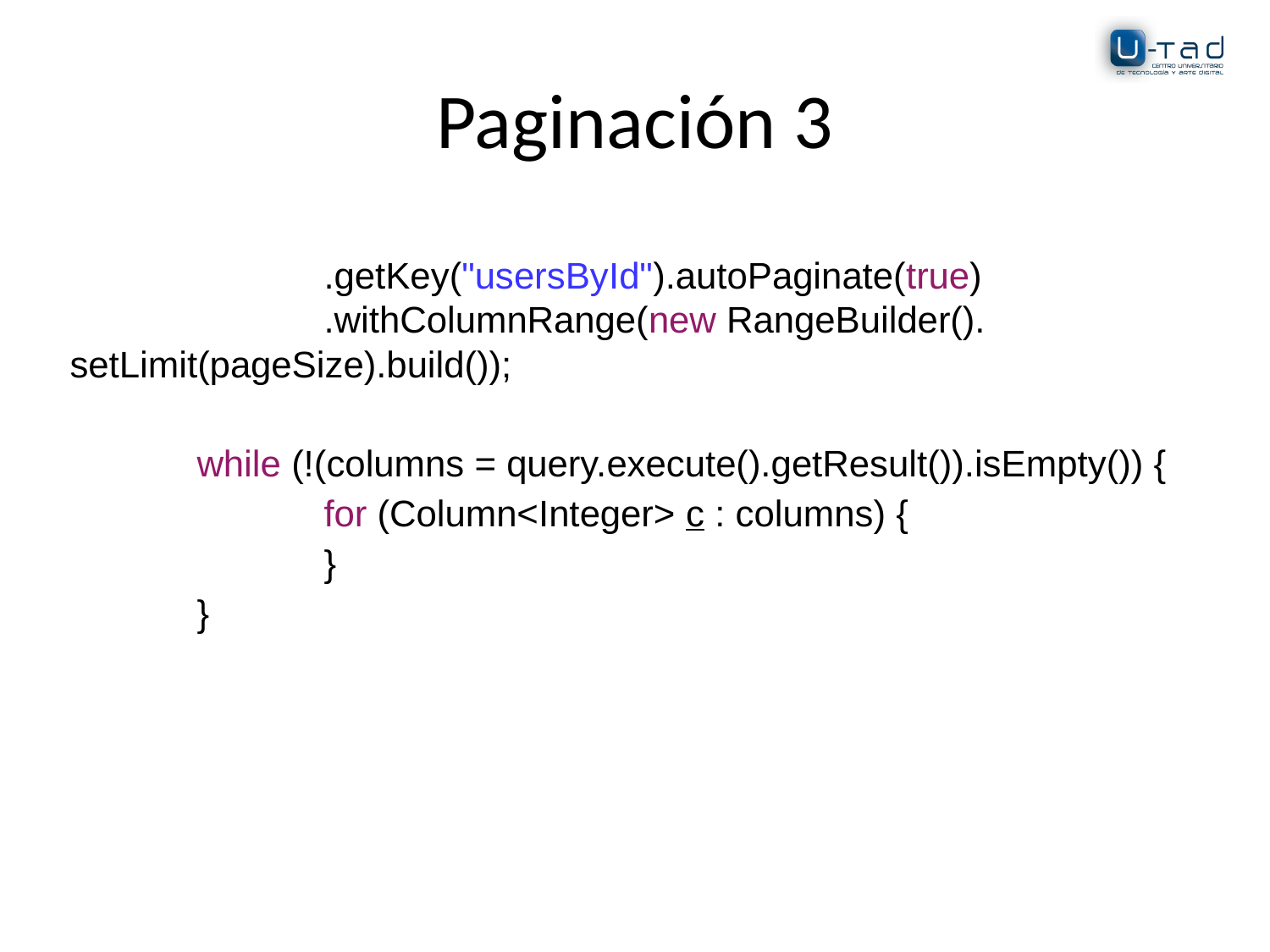

# Paginación 3

		.getKey("usersById").autoPaginate(true)
		.withColumnRange(new RangeBuilder().
setLimit(pageSize).build());

	while (!(columns = query.execute().getResult()).isEmpty()) {
		for (Column<Integer> c : columns) {
		}
	}